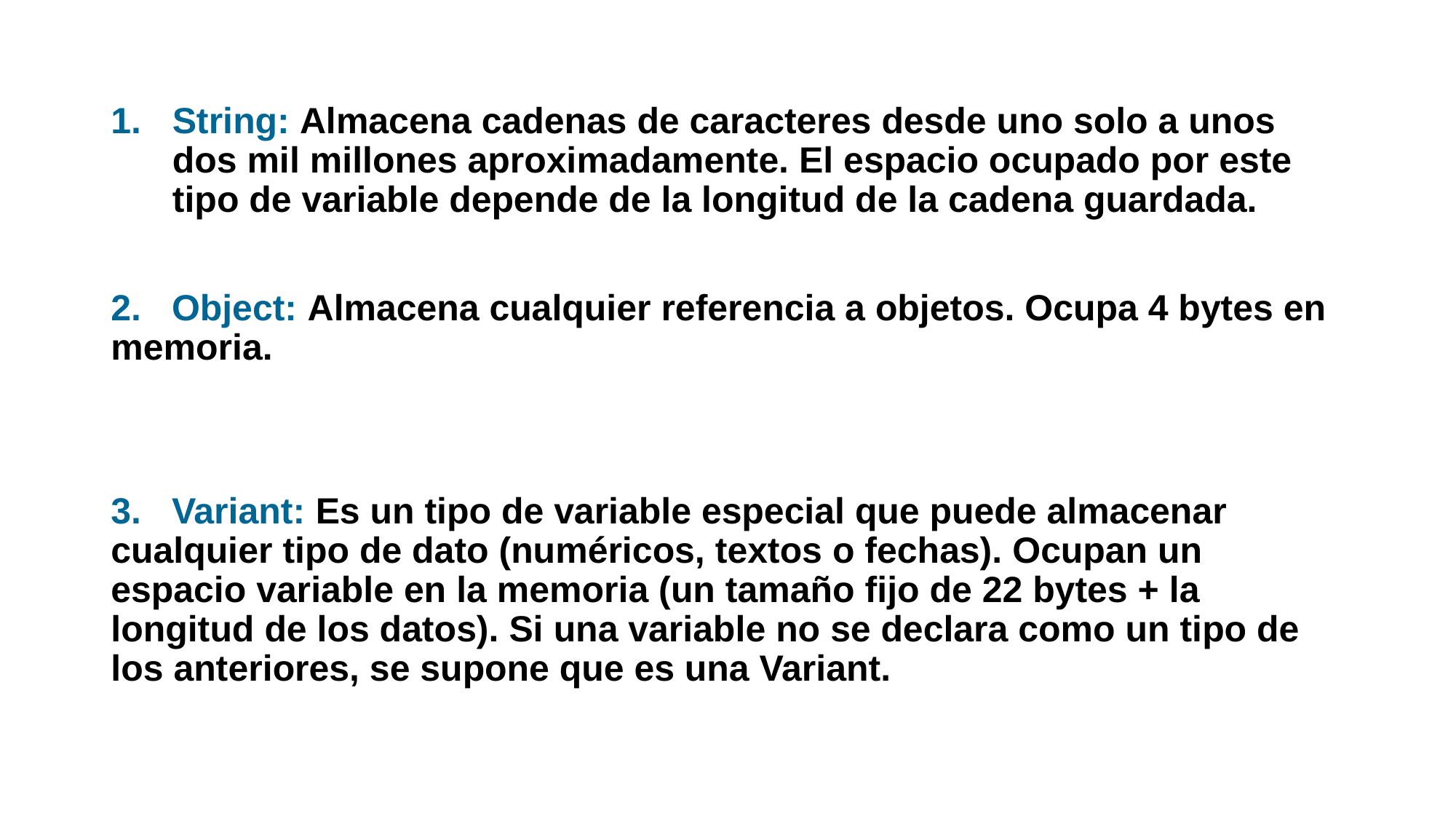

String: Almacena cadenas de caracteres desde uno solo a unos dos mil millones aproximadamente. El espacio ocupado por este tipo de variable depende de la longitud de la cadena guardada.

2.   Object: Almacena cualquier referencia a objetos. Ocupa 4 bytes en memoria.

3.   Variant: Es un tipo de variable especial que puede almacenar cualquier tipo de dato (numéricos, textos o fechas). Ocupan un espacio variable en la memoria (un tamaño fijo de 22 bytes + la longitud de los datos). Si una variable no se declara como un tipo de los anteriores, se supone que es una Variant.